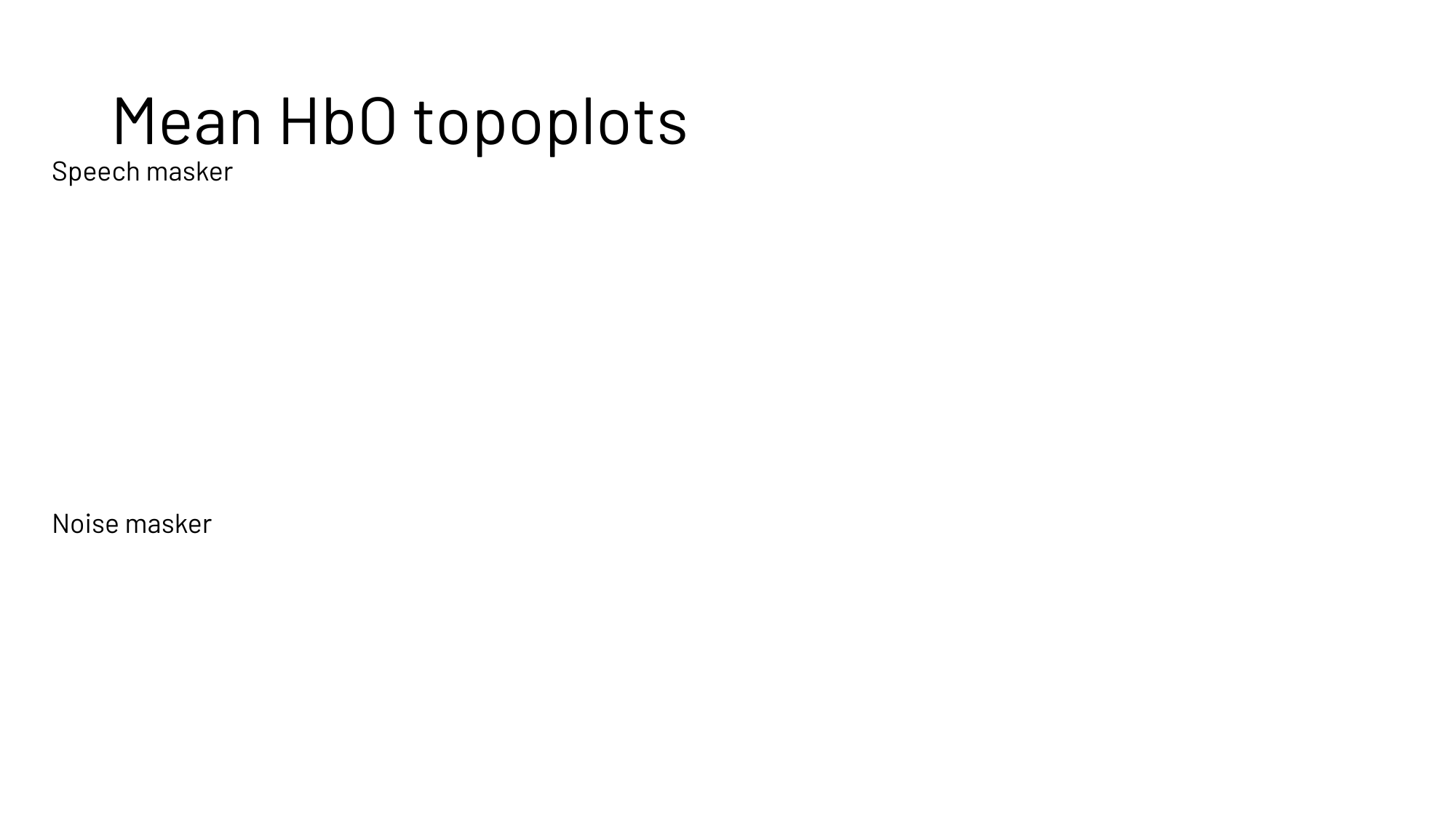

# Mean HbO topoplots
Speech masker
Noise masker